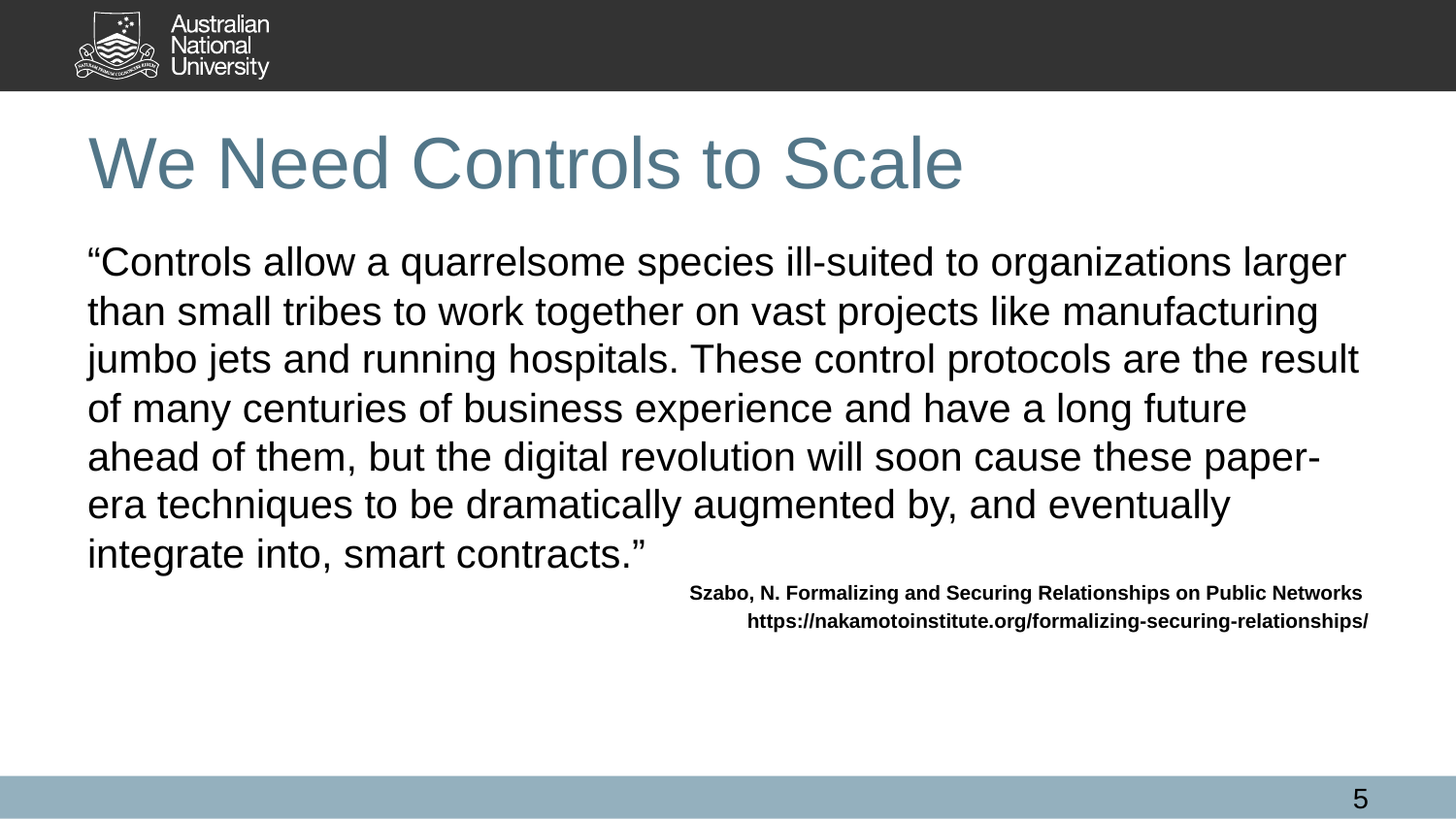

# We Need Controls to Scale
“Controls allow a quarrelsome species ill-suited to organizations larger than small tribes to work together on vast projects like manufacturing jumbo jets and running hospitals. These control protocols are the result of many centuries of business experience and have a long future ahead of them, but the digital revolution will soon cause these paper-era techniques to be dramatically augmented by, and eventually integrate into, smart contracts.”
Szabo, N. Formalizing and Securing Relationships on Public Networks
https://nakamotoinstitute.org/formalizing-securing-relationships/

5